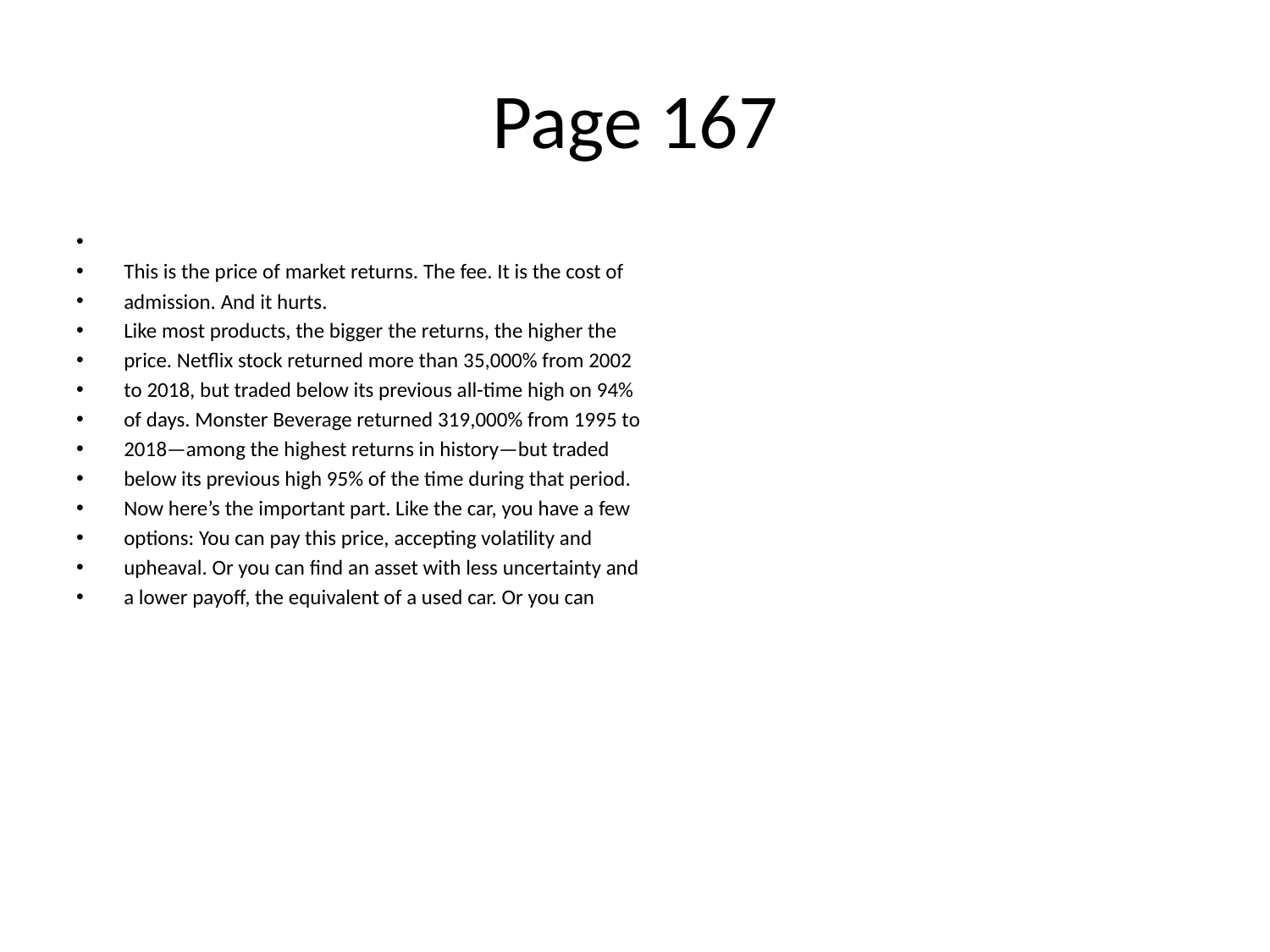

# Page 167

This is the price of market returns. The fee. It is the cost of
admission. And it hurts.
Like most products, the bigger the returns, the higher the
price. Netﬂix stock returned more than 35,000% from 2002
to 2018, but traded below its previous all-time high on 94%
of days. Monster Beverage returned 319,000% from 1995 to
2018—among the highest returns in history—but traded
below its previous high 95% of the time during that period.
Now here’s the important part. Like the car, you have a few
options: You can pay this price, accepting volatility and
upheaval. Or you can ﬁnd an asset with less uncertainty and
a lower payoﬀ, the equivalent of a used car. Or you can